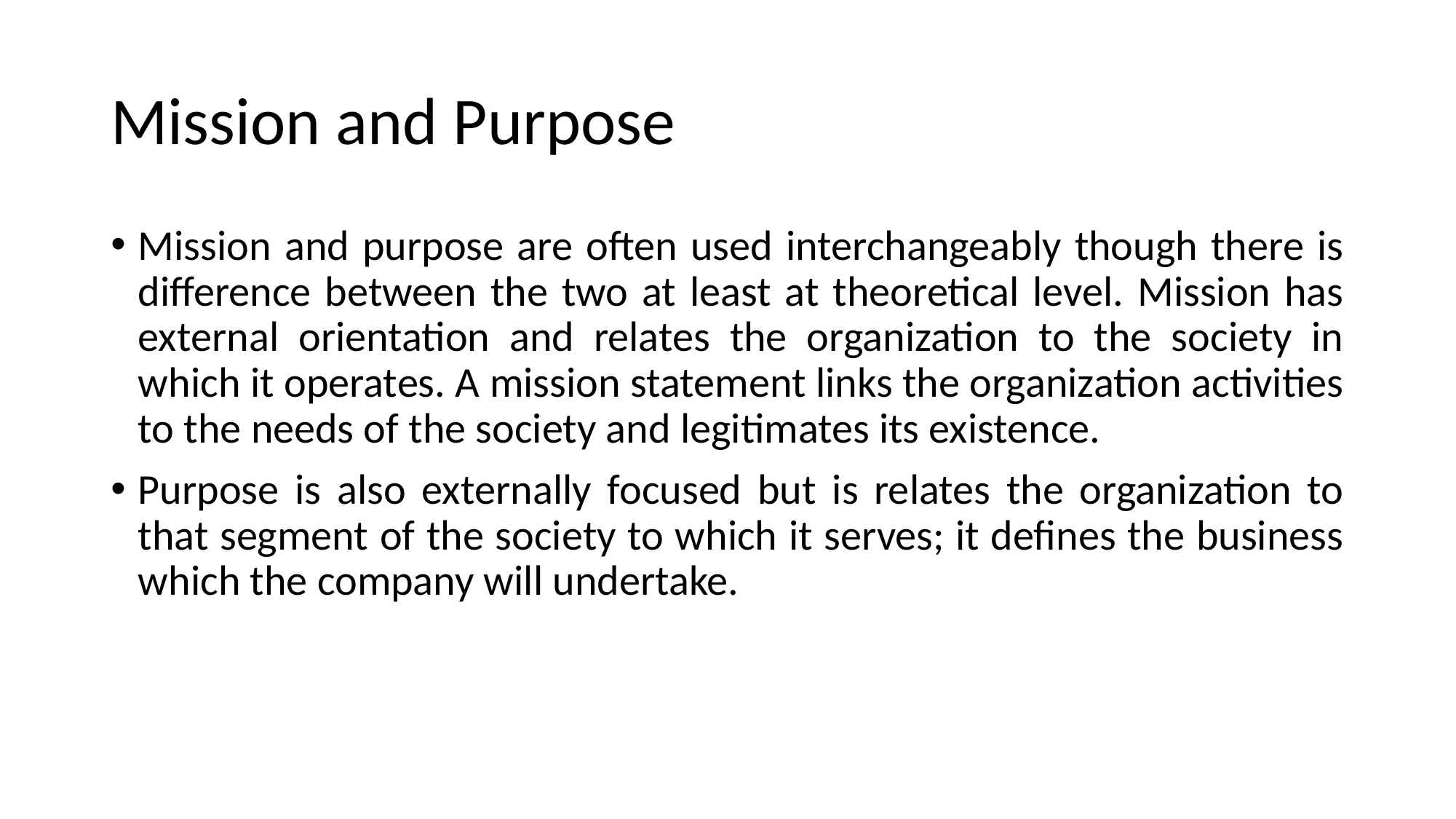

# Mission and Purpose
Mission and purpose are often used interchangeably though there is difference between the two at least at theoretical level. Mission has external orientation and relates the organization to the society in which it operates. A mission statement links the organization activities to the needs of the society and legitimates its existence.
Purpose is also externally focused but is relates the organization to that segment of the society to which it serves; it defines the business which the company will undertake.